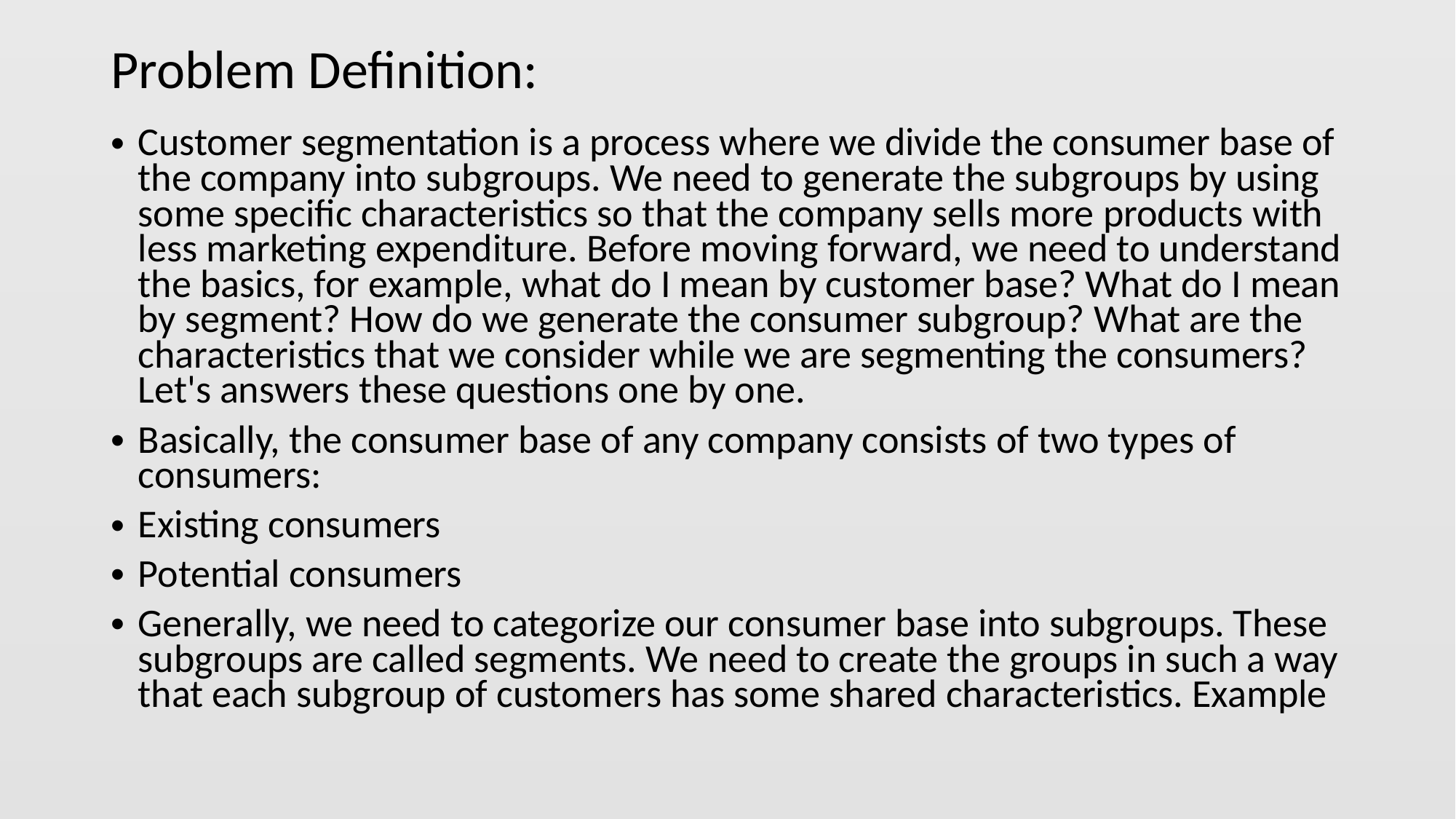

# Problem Definition:
Customer segmentation is a process where we divide the consumer base of the company into subgroups. We need to generate the subgroups by using some specific characteristics so that the company sells more products with less marketing expenditure. Before moving forward, we need to understand the basics, for example, what do I mean by customer base? What do I mean by segment? How do we generate the consumer subgroup? What are the characteristics that we consider while we are segmenting the consumers? Let's answers these questions one by one.
Basically, the consumer base of any company consists of two types of consumers:
Existing consumers
Potential consumers
Generally, we need to categorize our consumer base into subgroups. These subgroups are called segments. We need to create the groups in such a way that each subgroup of customers has some shared characteristics. Example